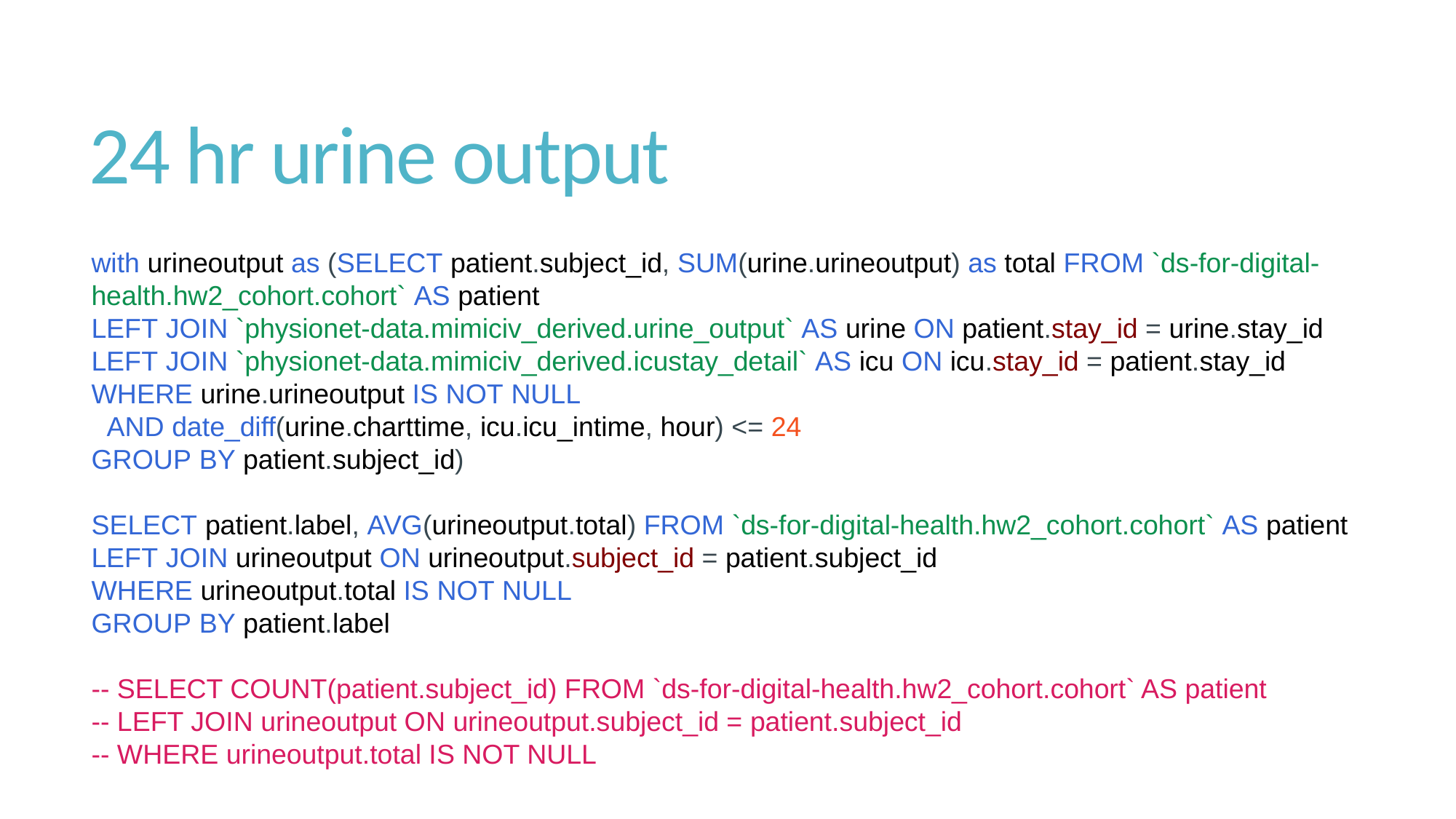

# 24 hr urine output
with urineoutput as (SELECT patient.subject_id, SUM(urine.urineoutput) as total FROM `ds-for-digital-health.hw2_cohort.cohort` AS patient
LEFT JOIN `physionet-data.mimiciv_derived.urine_output` AS urine ON patient.stay_id = urine.stay_id
LEFT JOIN `physionet-data.mimiciv_derived.icustay_detail` AS icu ON icu.stay_id = patient.stay_id
WHERE urine.urineoutput IS NOT NULL
  AND date_diff(urine.charttime, icu.icu_intime, hour) <= 24
GROUP BY patient.subject_id)
SELECT patient.label, AVG(urineoutput.total) FROM `ds-for-digital-health.hw2_cohort.cohort` AS patient
LEFT JOIN urineoutput ON urineoutput.subject_id = patient.subject_id
WHERE urineoutput.total IS NOT NULL
GROUP BY patient.label

-- SELECT COUNT(patient.subject_id) FROM `ds-for-digital-health.hw2_cohort.cohort` AS patient
-- LEFT JOIN urineoutput ON urineoutput.subject_id = patient.subject_id
-- WHERE urineoutput.total IS NOT NULL